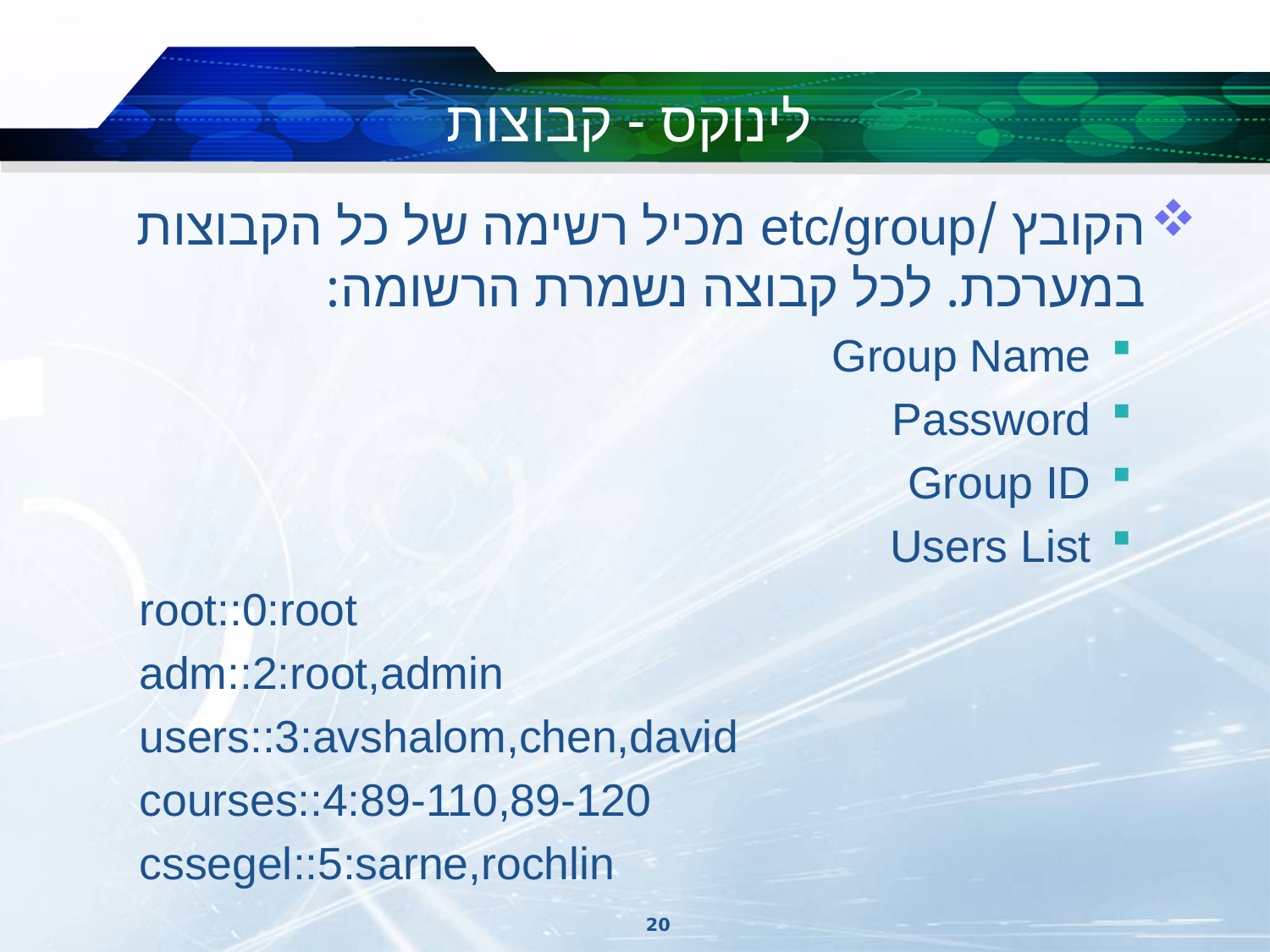

# לינוקס - קבוצות
הקובץ /etc/group מכיל רשימה של כל הקבוצות במערכת. לכל קבוצה נשמרת הרשומה:
Group Name
Password
Group ID
Users List
root::0:root
adm::2:root,admin
users::3:avshalom,chen,david
courses::4:89-110,89-120
cssegel::5:sarne,rochlin

20